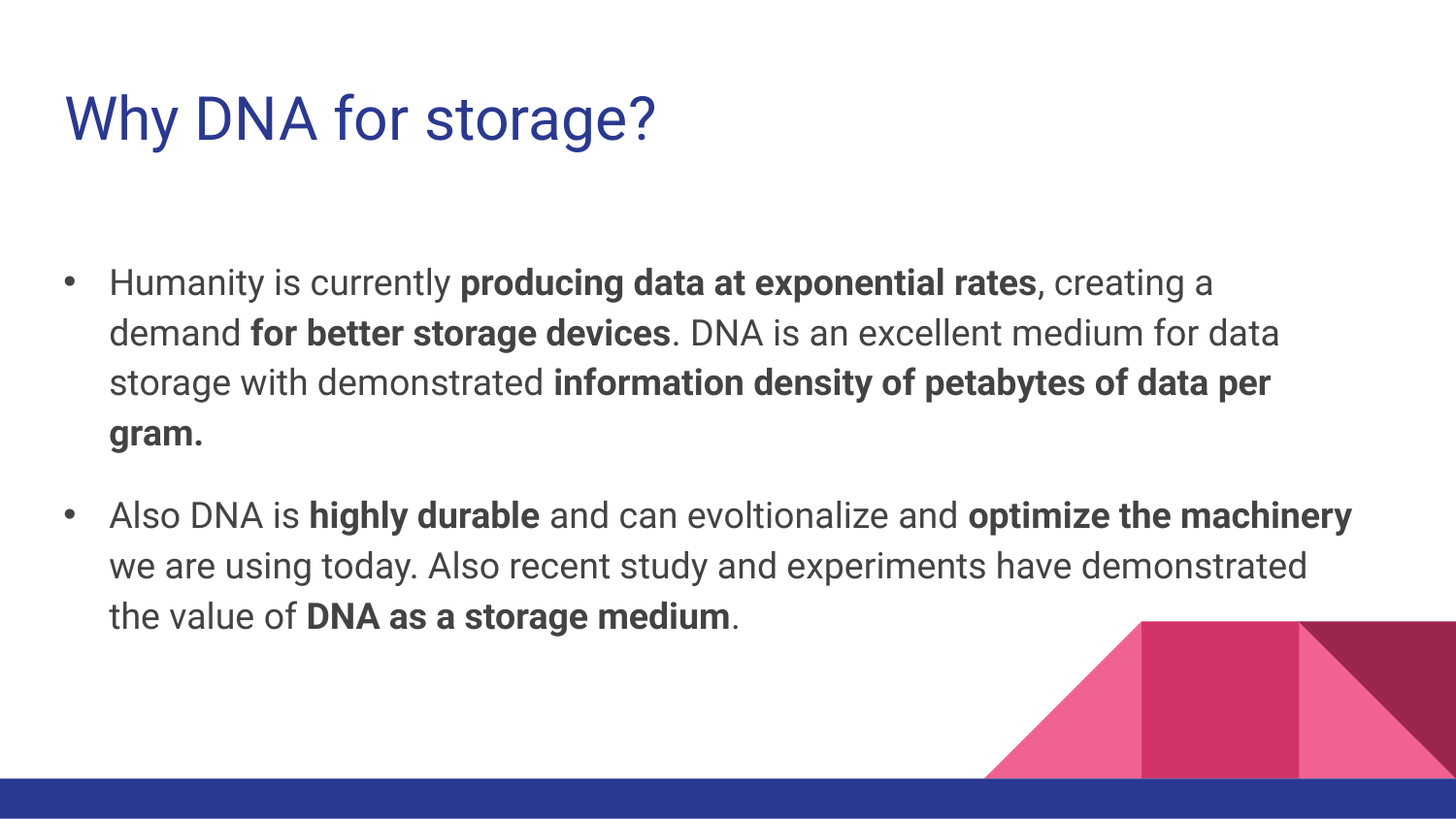

# Why DNA for storage?

Humanity is currently producing data at exponential rates, creating a demand for better storage devices. DNA is an excellent medium for data storage with demonstrated information density of petabytes of data per gram.
Also DNA is highly durable and can evoltionalize and optimize the machinery we are using today. Also recent study and experiments have demonstrated the value of DNA as a storage medium.